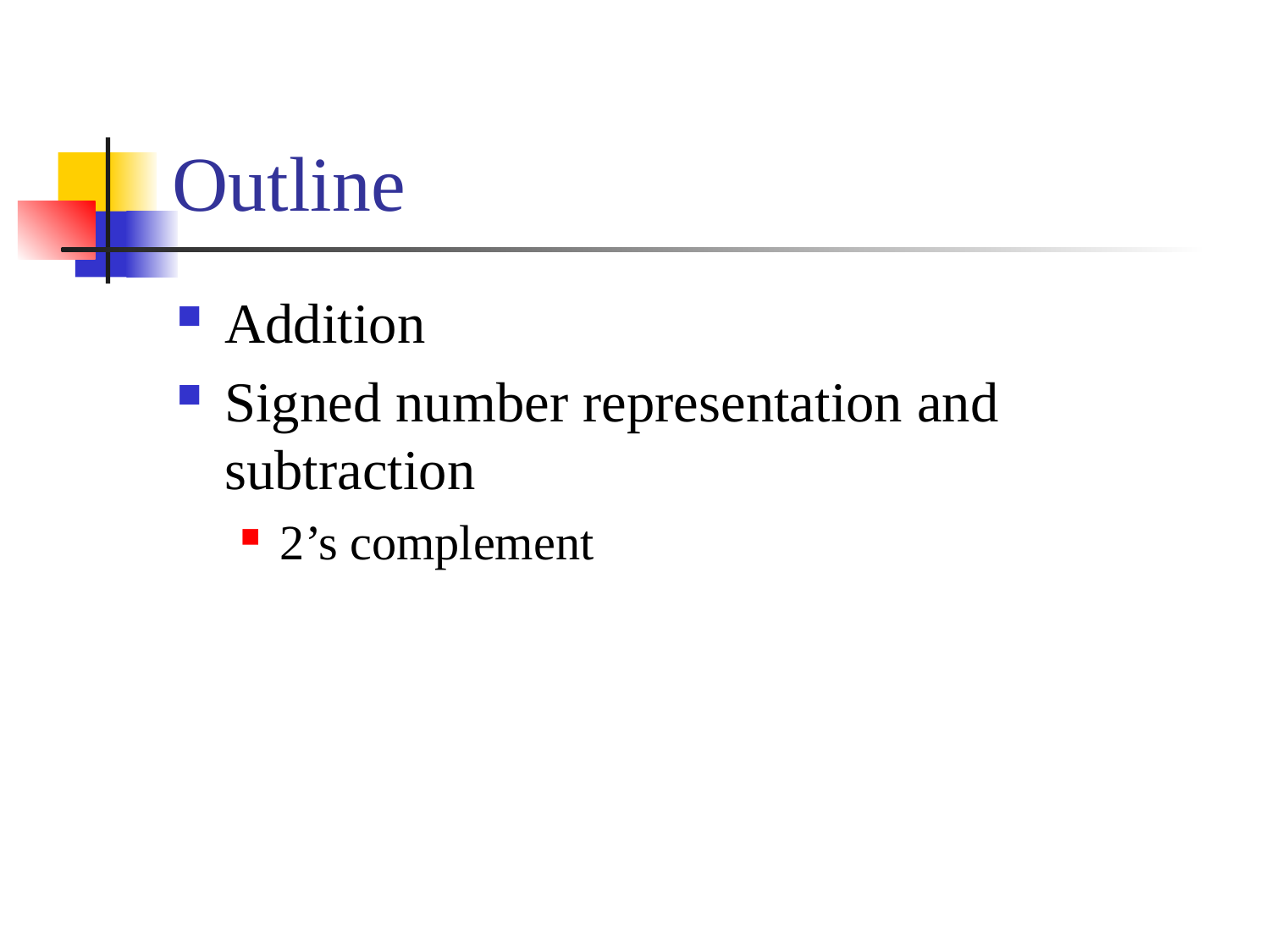

# Outline
Addition
Signed number representation and subtraction
2’s complement